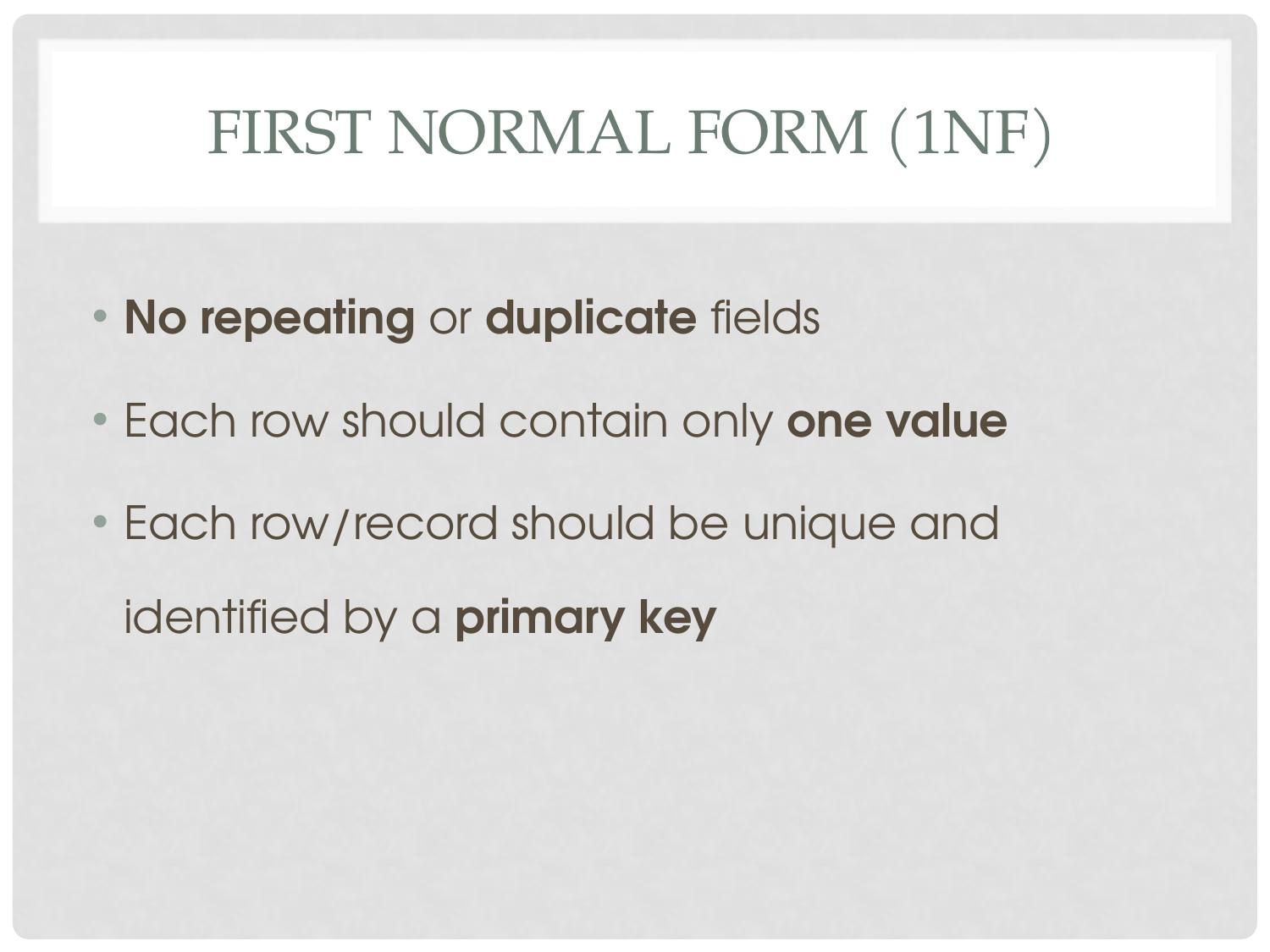

# First Normal Form (1NF)
No repeating or duplicate fields
Each row should contain only one value
Each row/record should be unique and identified by a primary key